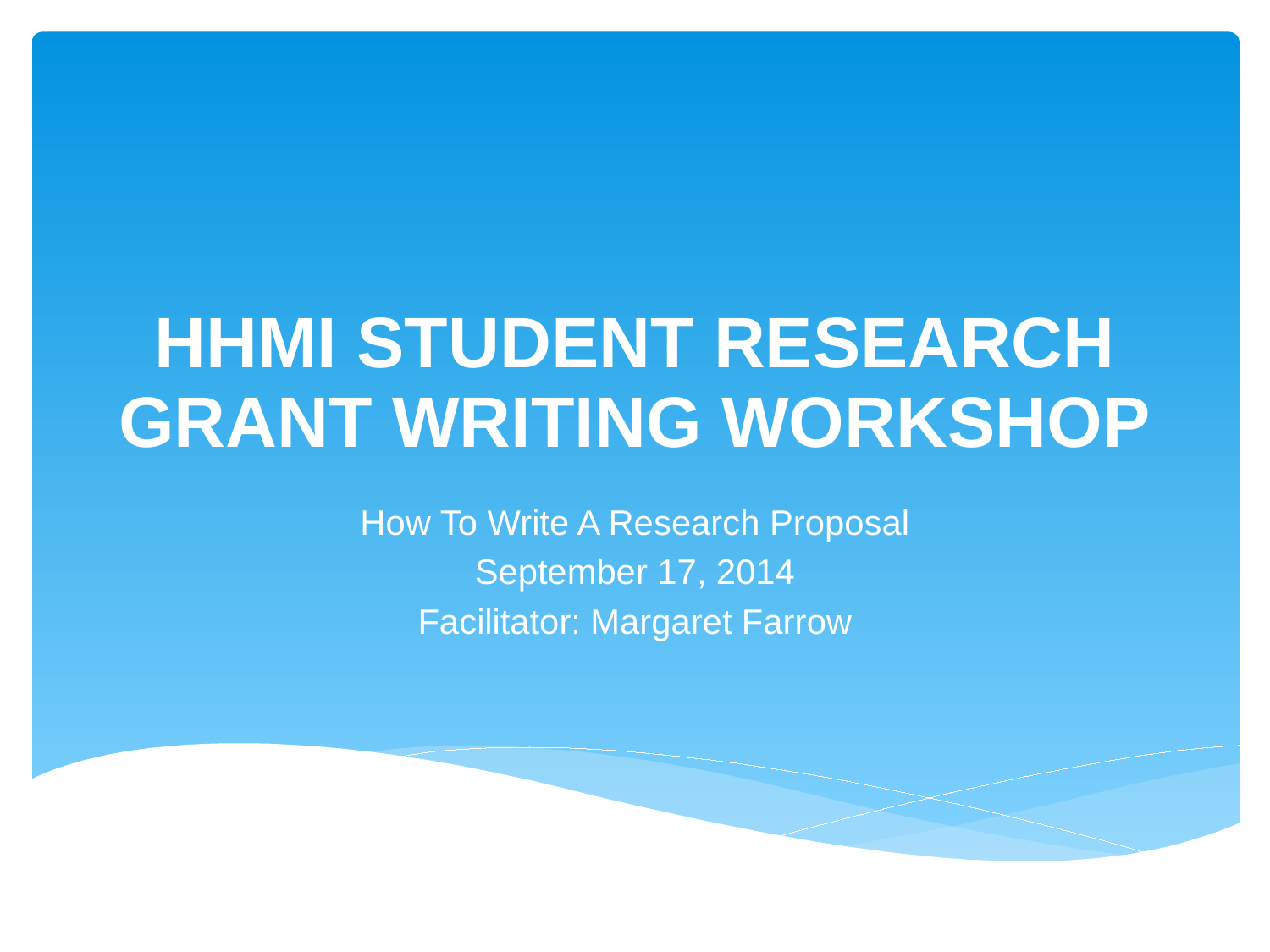

# HHMI STUDENT RESEARCH GRANT WRITING WORKSHOP
How To Write A Research Proposal
September 17, 2014
Facilitator: Margaret Farrow